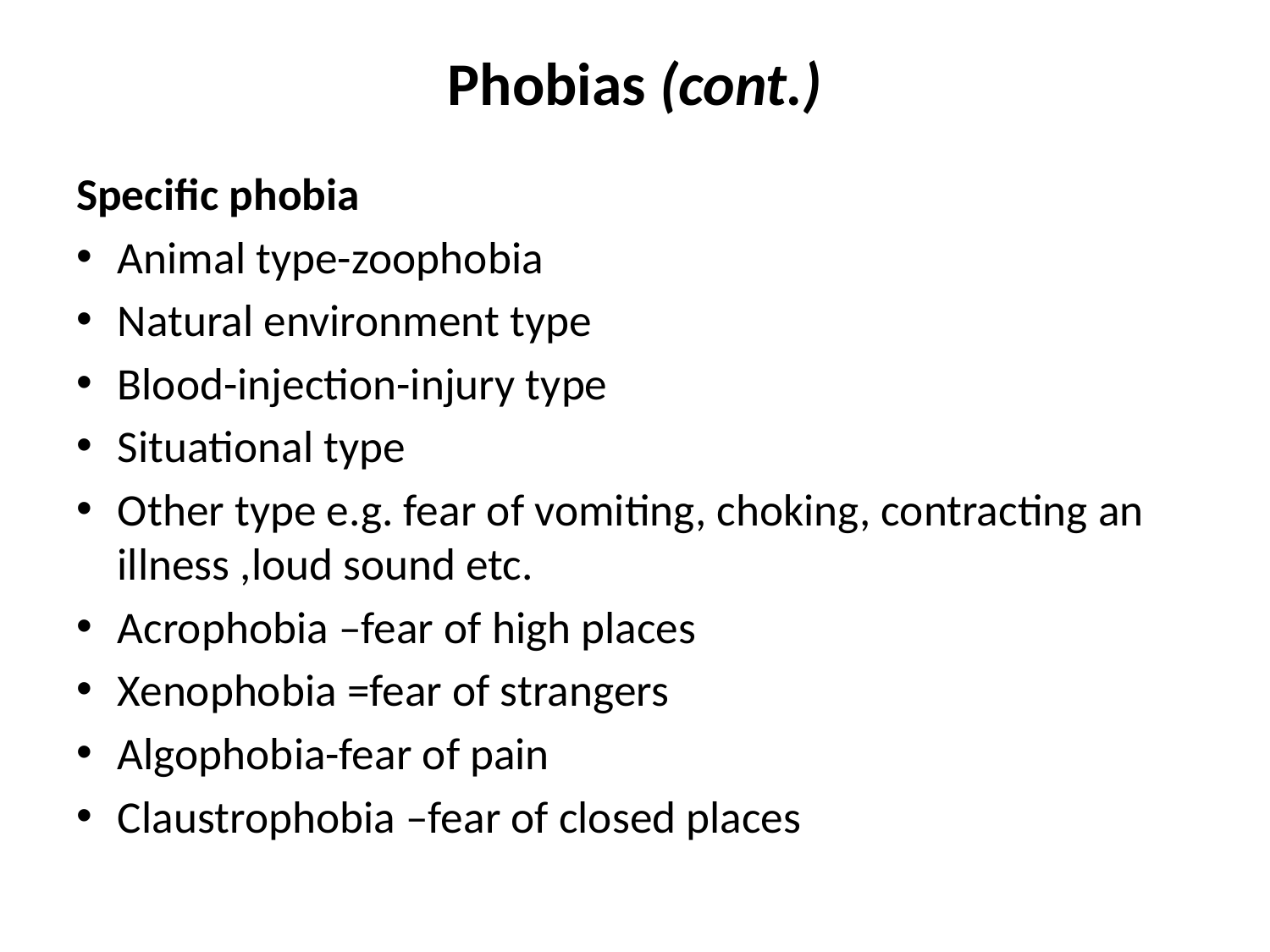

# Phobias (cont.)
Specific phobia
Animal type-zoophobia
Natural environment type
Blood-injection-injury type
Situational type
Other type e.g. fear of vomiting, choking, contracting an illness ,loud sound etc.
Acrophobia –fear of high places
Xenophobia =fear of strangers
Algophobia-fear of pain
Claustrophobia –fear of closed places